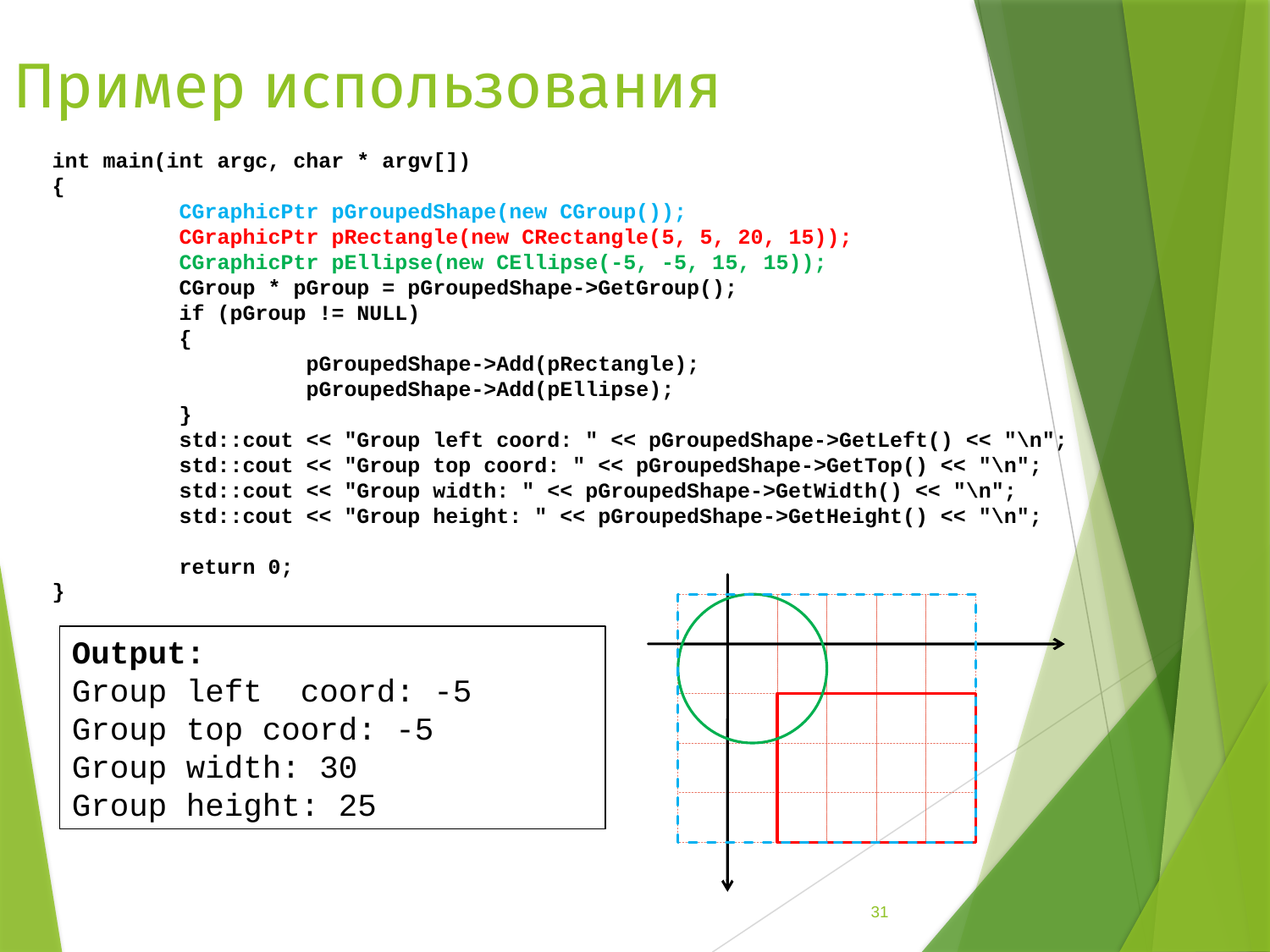

Пример использования
int main(int argc, char * argv[])
{
	CGraphicPtr pGroupedShape(new CGroup());
	CGraphicPtr pRectangle(new CRectangle(5, 5, 20, 15));
	CGraphicPtr pEllipse(new CEllipse(-5, -5, 15, 15));
	CGroup * pGroup = pGroupedShape->GetGroup();
	if (pGroup != NULL)
	{
		pGroupedShape->Add(pRectangle);
		pGroupedShape->Add(pEllipse);
	}
	std::cout << "Group left coord: " << pGroupedShape->GetLeft() << "\n";
	std::cout << "Group top coord: " << pGroupedShape->GetTop() << "\n";
	std::cout << "Group width: " << pGroupedShape->GetWidth() << "\n";
	std::cout << "Group height: " << pGroupedShape->GetHeight() << "\n";

	return 0;
}

Output:
Group left  coord: -5
Group top coord: -5
Group width: 30
Group height: 25

31